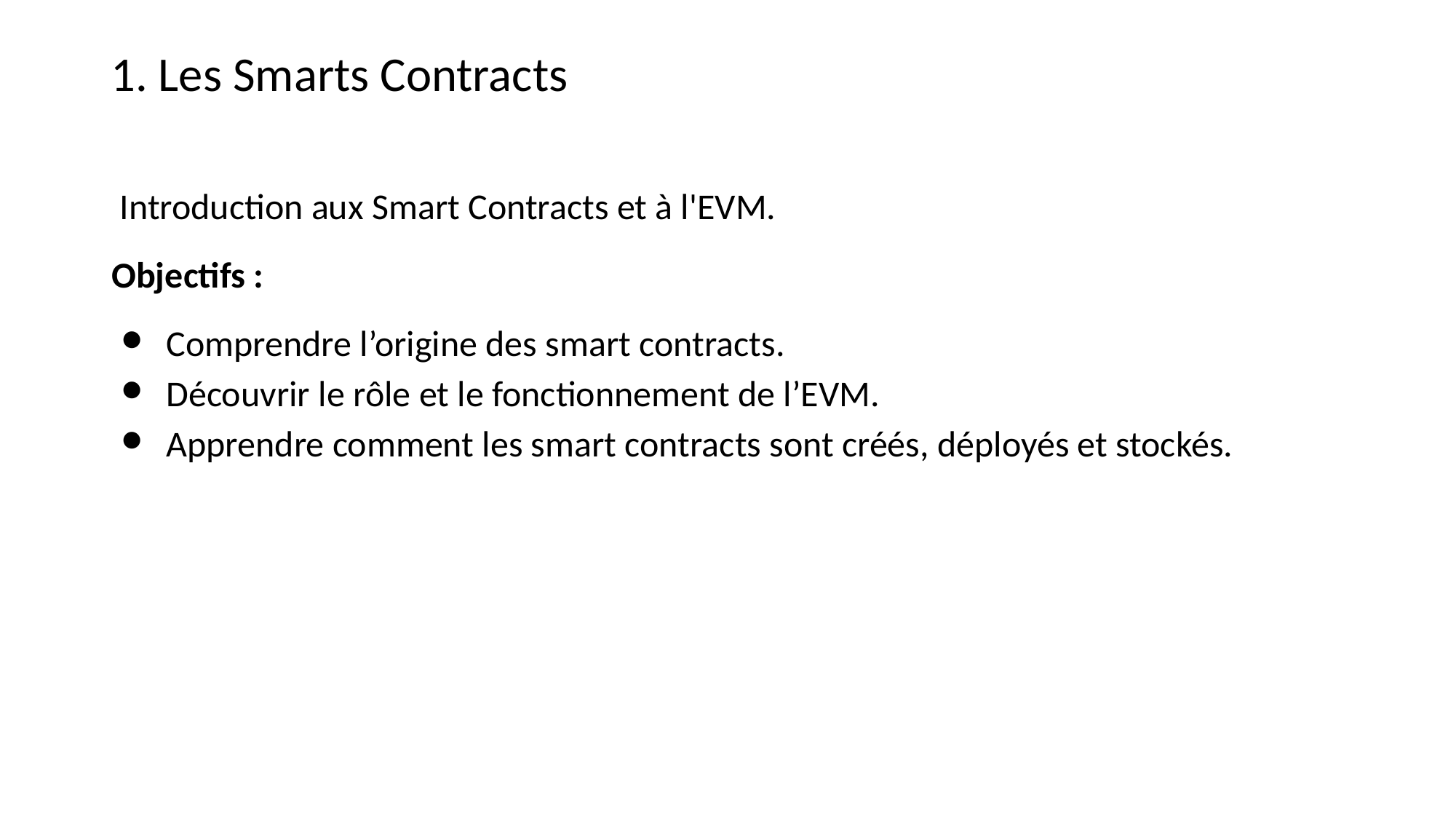

1. Les Smarts Contracts
 Introduction aux Smart Contracts et à l'EVM.
Objectifs :
Comprendre l’origine des smart contracts.
Découvrir le rôle et le fonctionnement de l’EVM.
Apprendre comment les smart contracts sont créés, déployés et stockés.